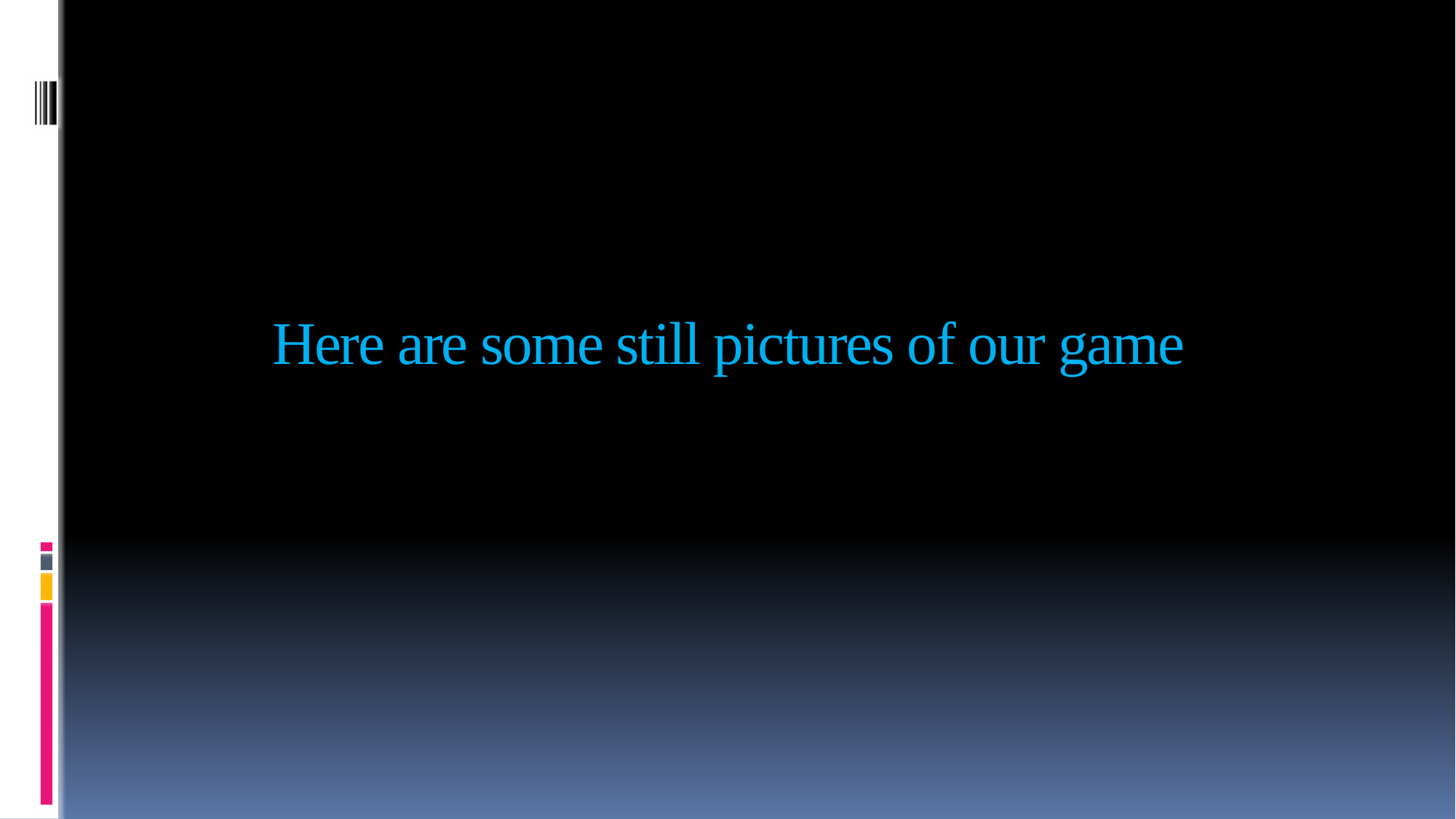

# Here are some still pictures of our game